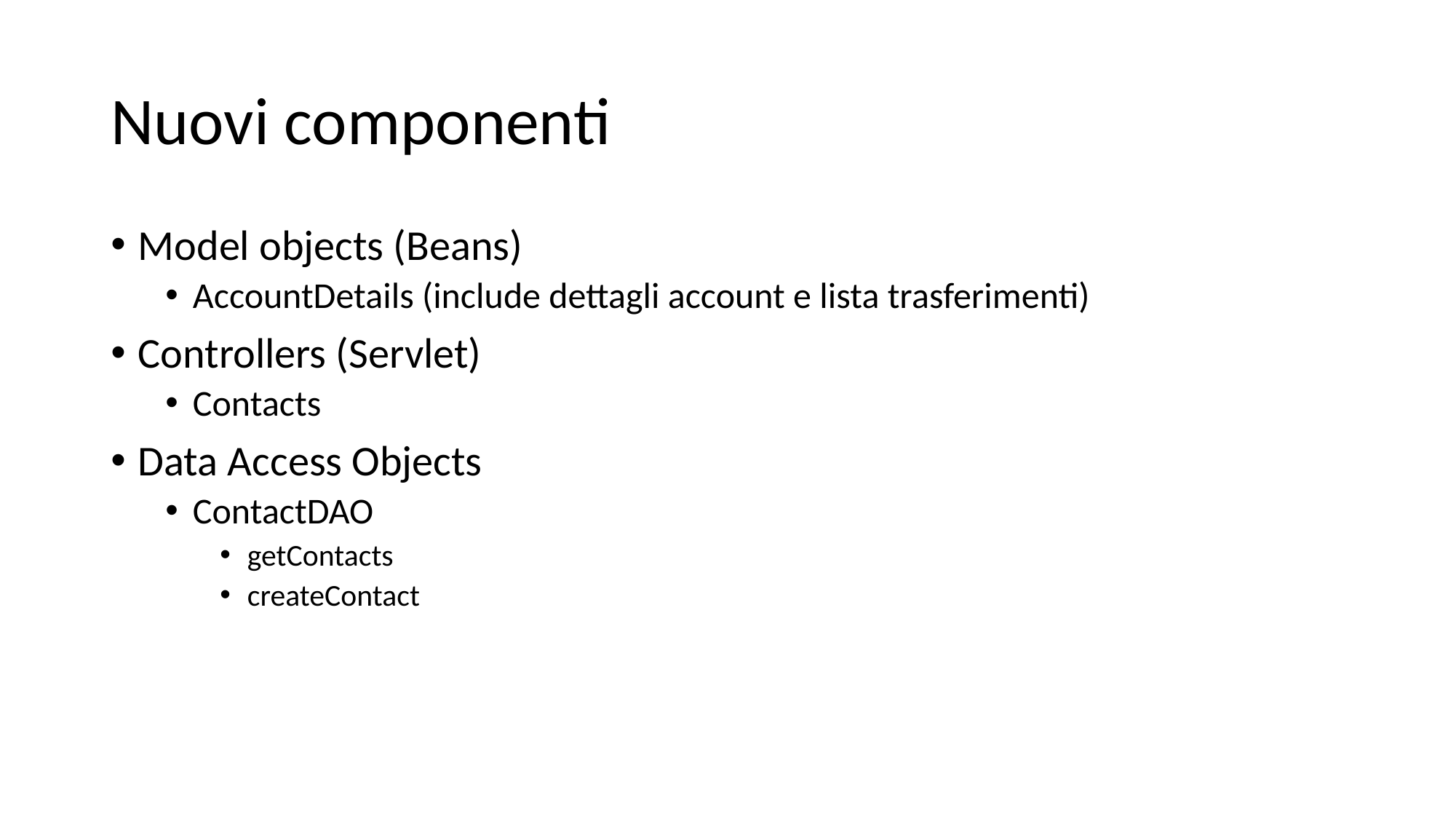

# Nuovi componenti
Model objects (Beans)
AccountDetails (include dettagli account e lista trasferimenti)
Controllers (Servlet)
Contacts
Data Access Objects
ContactDAO
getContacts
createContact